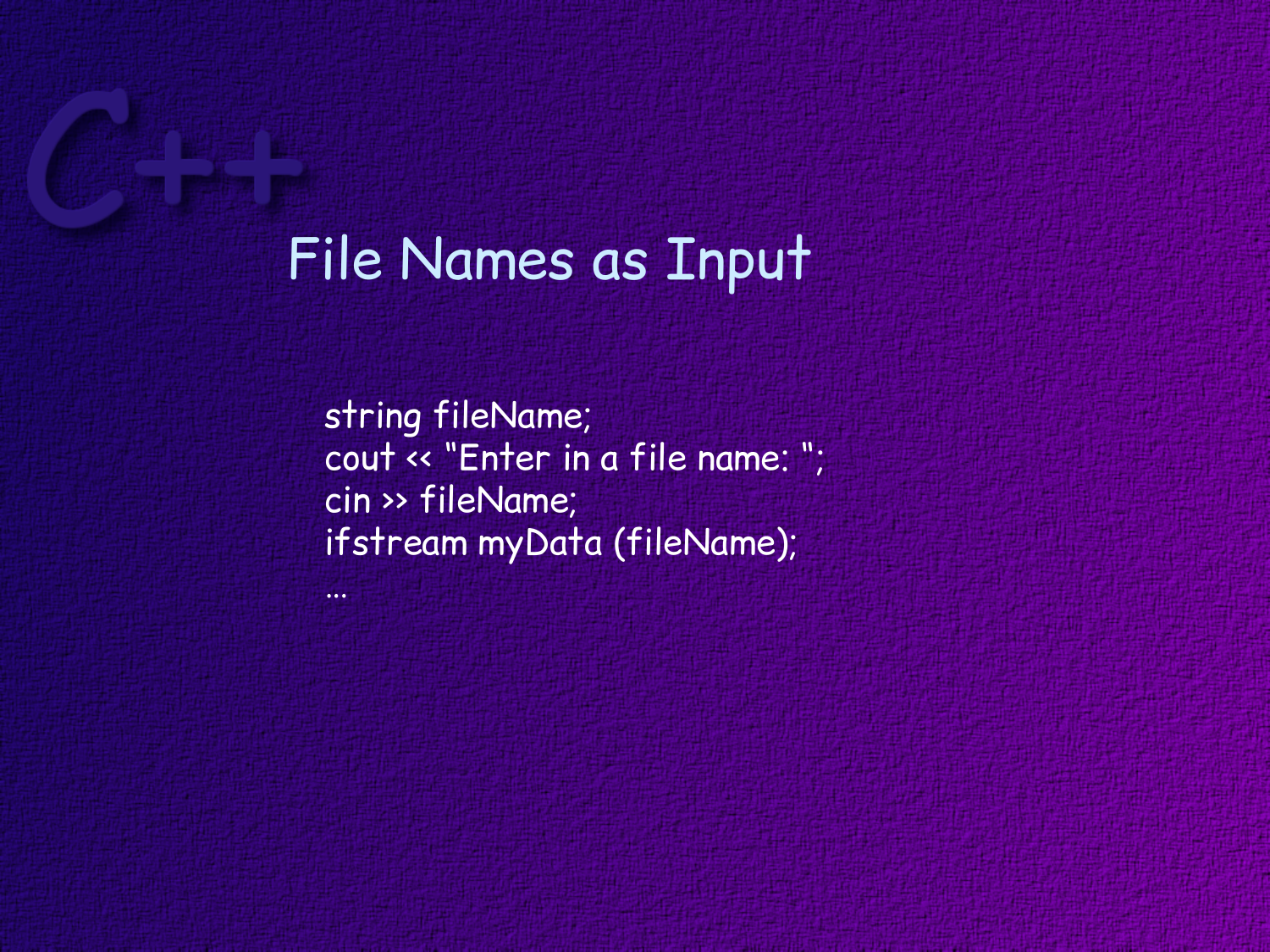

# File Names as Input
string fileName;
cout << “Enter in a file name: “;
cin >> fileName;
ifstream myData (fileName);
…